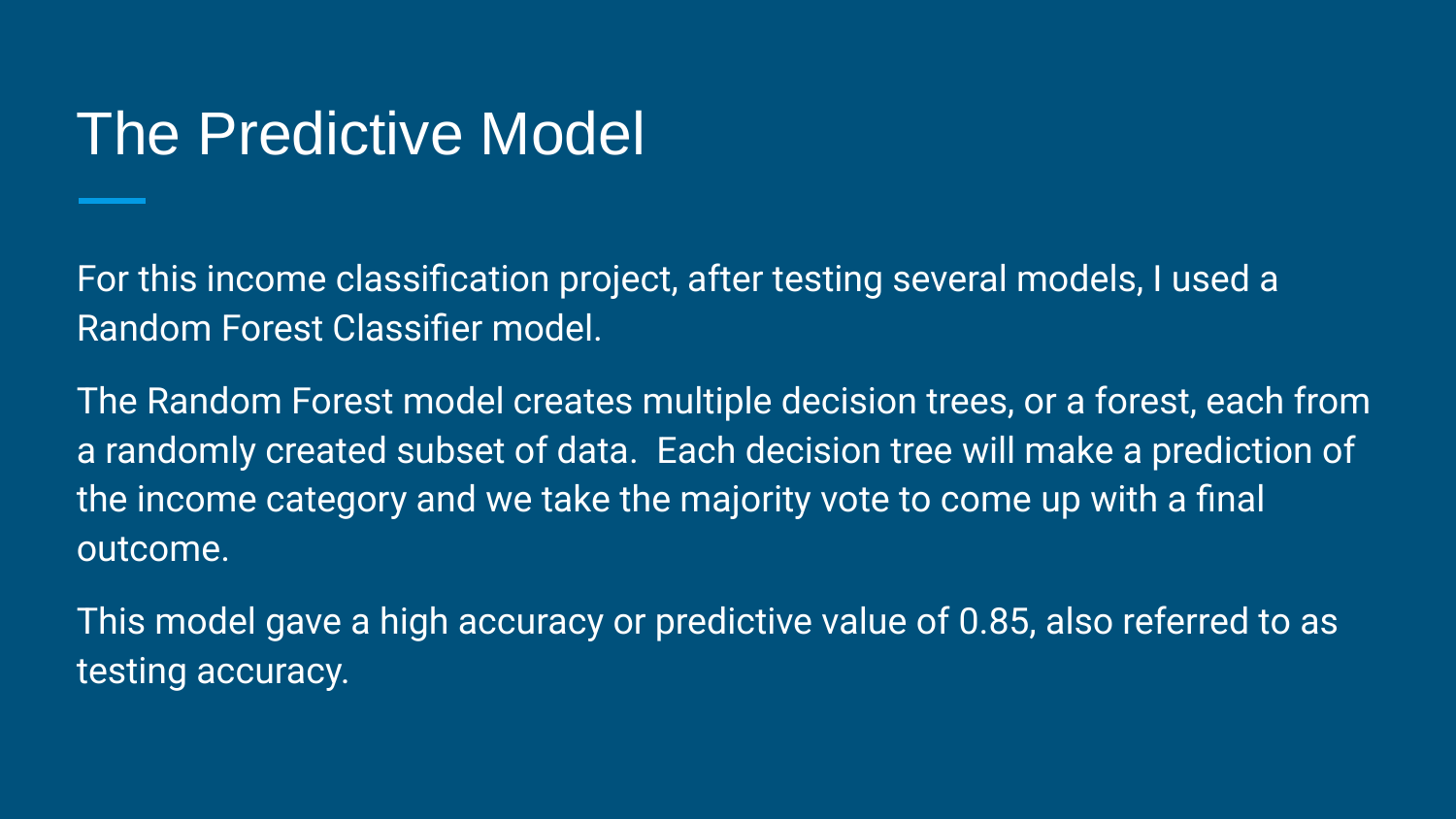

# The Predictive Model
For this income classification project, after testing several models, I used a Random Forest Classifier model.
The Random Forest model creates multiple decision trees, or a forest, each from a randomly created subset of data.  Each decision tree will make a prediction of the income category and we take the majority vote to come up with a final outcome.
This model gave a high accuracy or predictive value of 0.85, also referred to as testing accuracy.